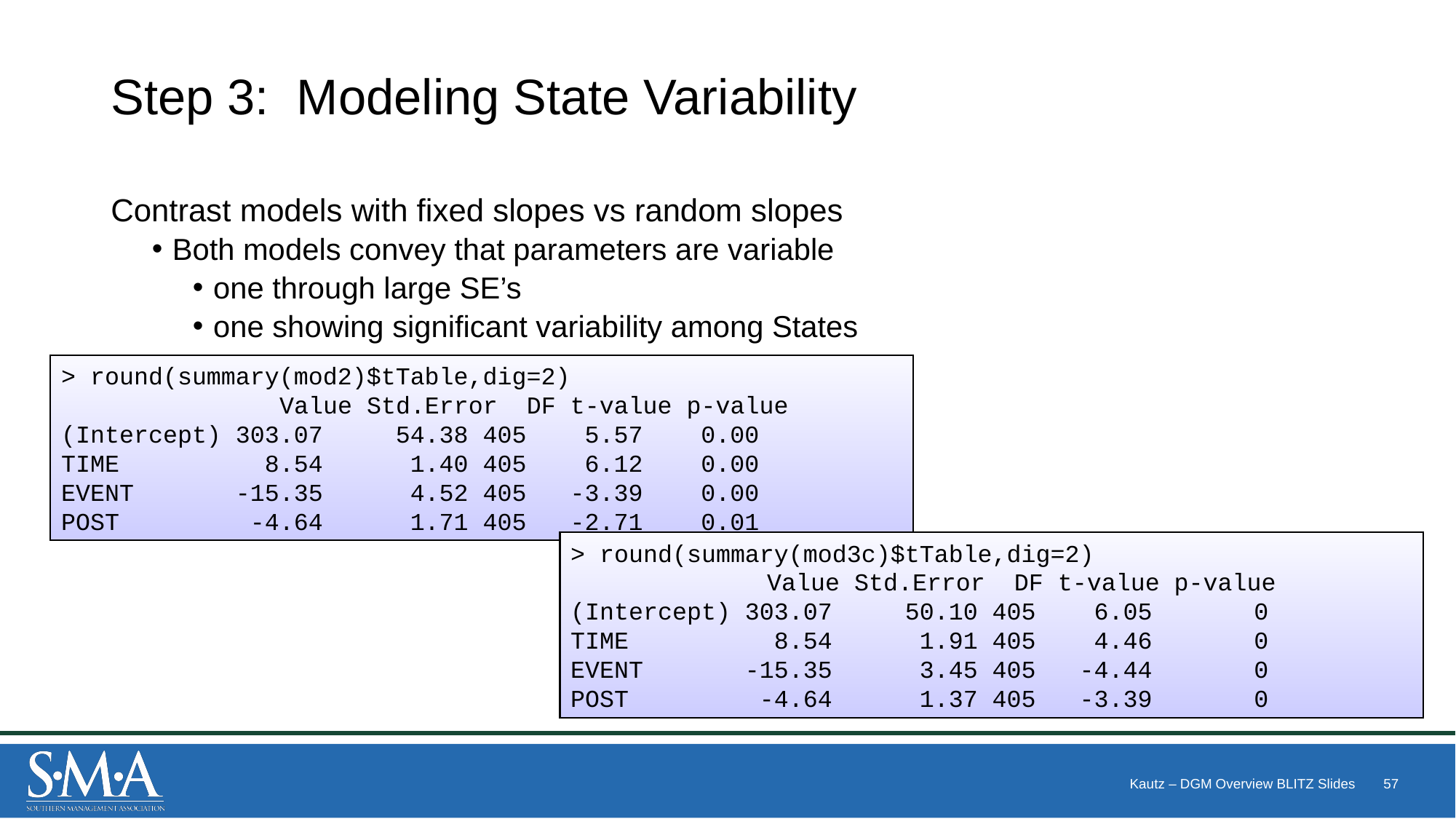

# Step 3:  Modeling State Variability
Contrast models with fixed slopes vs random slopes
Both models convey that parameters are variable
one through large SE’s
one showing significant variability among States
> round(summary(mod2)$tTable,dig=2)
 		Value Std.Error  DF t-value p-value
(Intercept) 303.07     54.38 405    5.57    0.00
TIME          8.54      1.40 405    6.12    0.00
EVENT       -15.35      4.52 405   -3.39    0.00
POST         -4.64      1.71 405   -2.71    0.01
> round(summary(mod3c)$tTable,dig=2)
 	      Value Std.Error  DF t-value p-value
(Intercept) 303.07     50.10 405    6.05       0
TIME          8.54      1.91 405    4.46       0
EVENT       -15.35      3.45 405   -4.44       0
POST         -4.64      1.37 405   -3.39       0
Kautz – DGM Overview BLITZ Slides
57